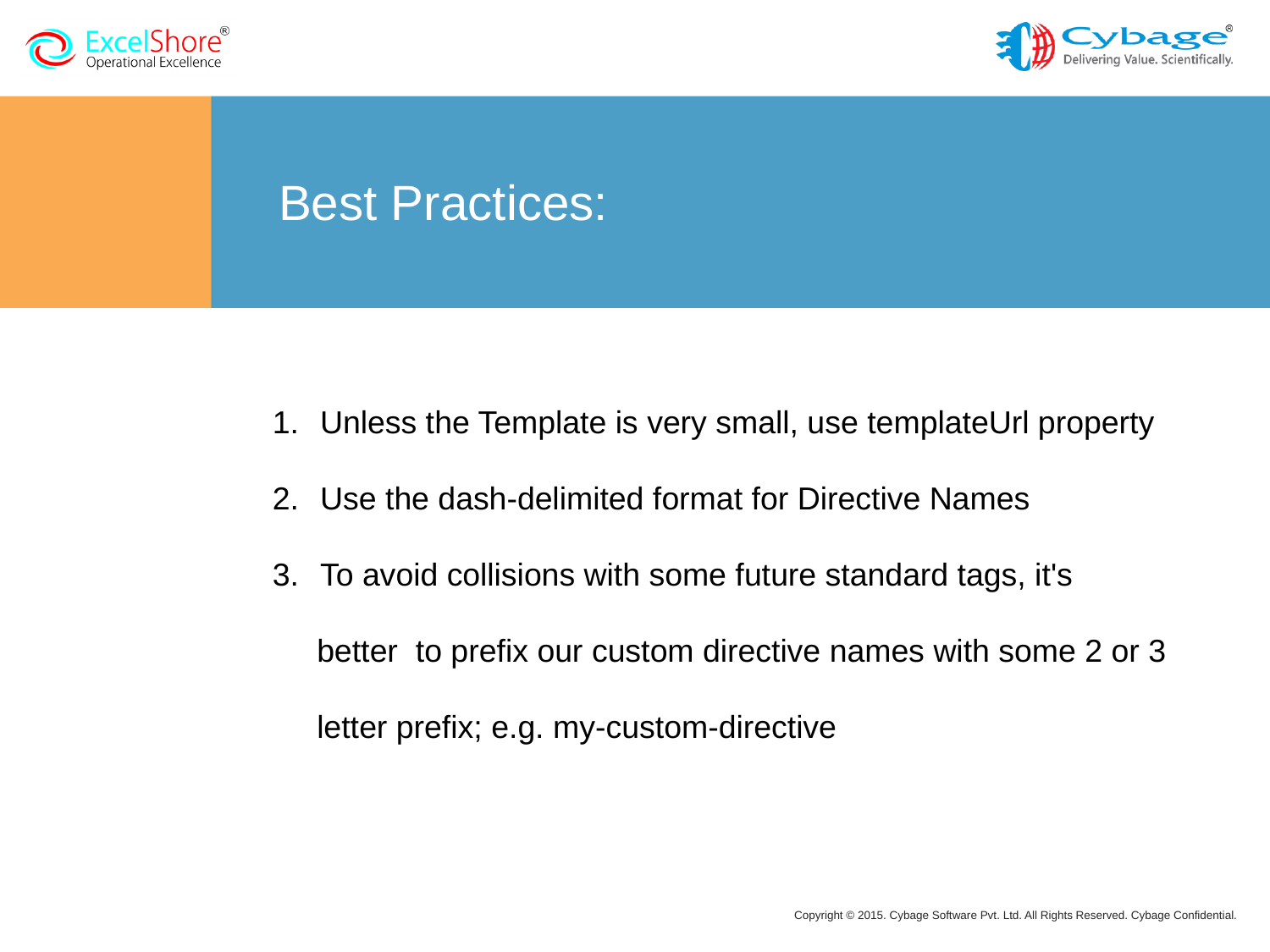

# Best Practices:
Unless the Template is very small, use templateUrl property
Use the dash-delimited format for Directive Names
To avoid collisions with some future standard tags, it's
     better  to prefix our custom directive names with some 2 or 3
     letter prefix; e.g. my-custom-directive